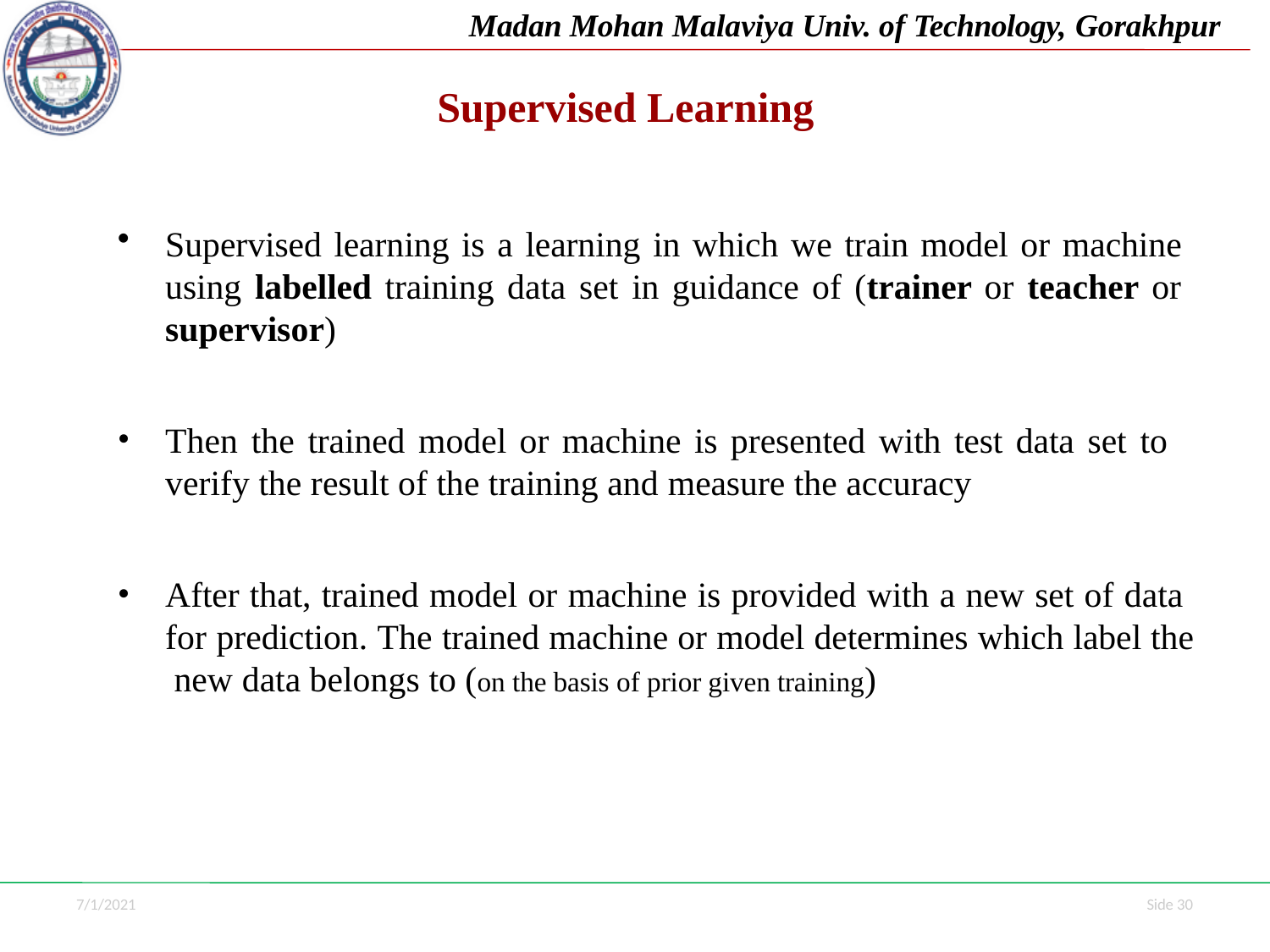

Madan Mohan Malaviya Univ. of Technology, Gorakhpur
# Supervised Learning
Supervised learning is a learning in which we train model or machine  using labelled training data set in guidance of (trainer or teacher or  supervisor)

Then the trained model or machine is presented with test data set to   verify the result of the training and measure the accuracy

After that, trained model or machine is provided with a new set of data  for prediction. The trained machine or model determines which label the  new data belongs to (on the basis of prior given training)

7/1/2021
Side 30